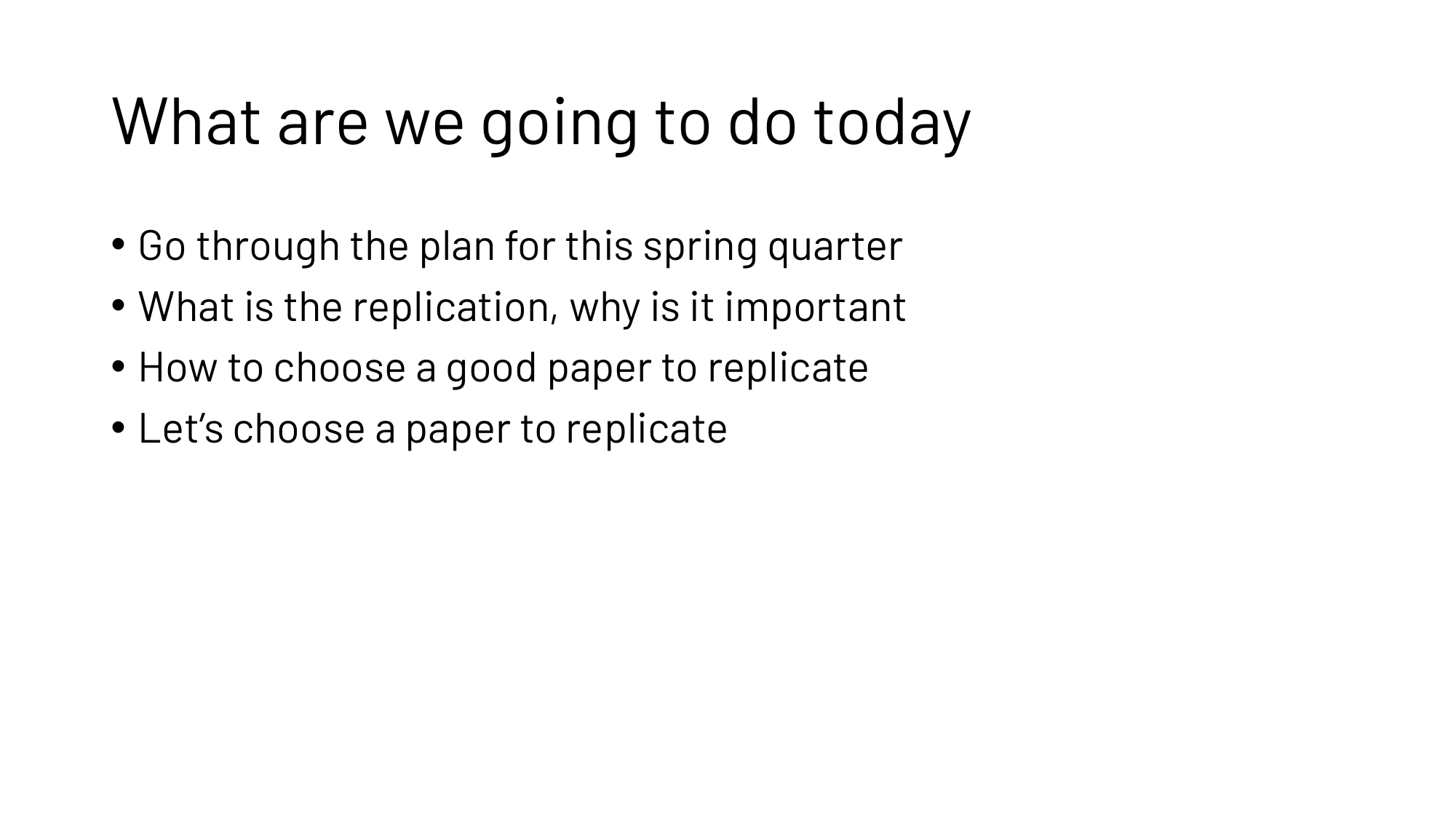

# What are we going to do today
Go through the plan for this spring quarter
What is the replication, why is it important
How to choose a good paper to replicate
Let’s choose a paper to replicate